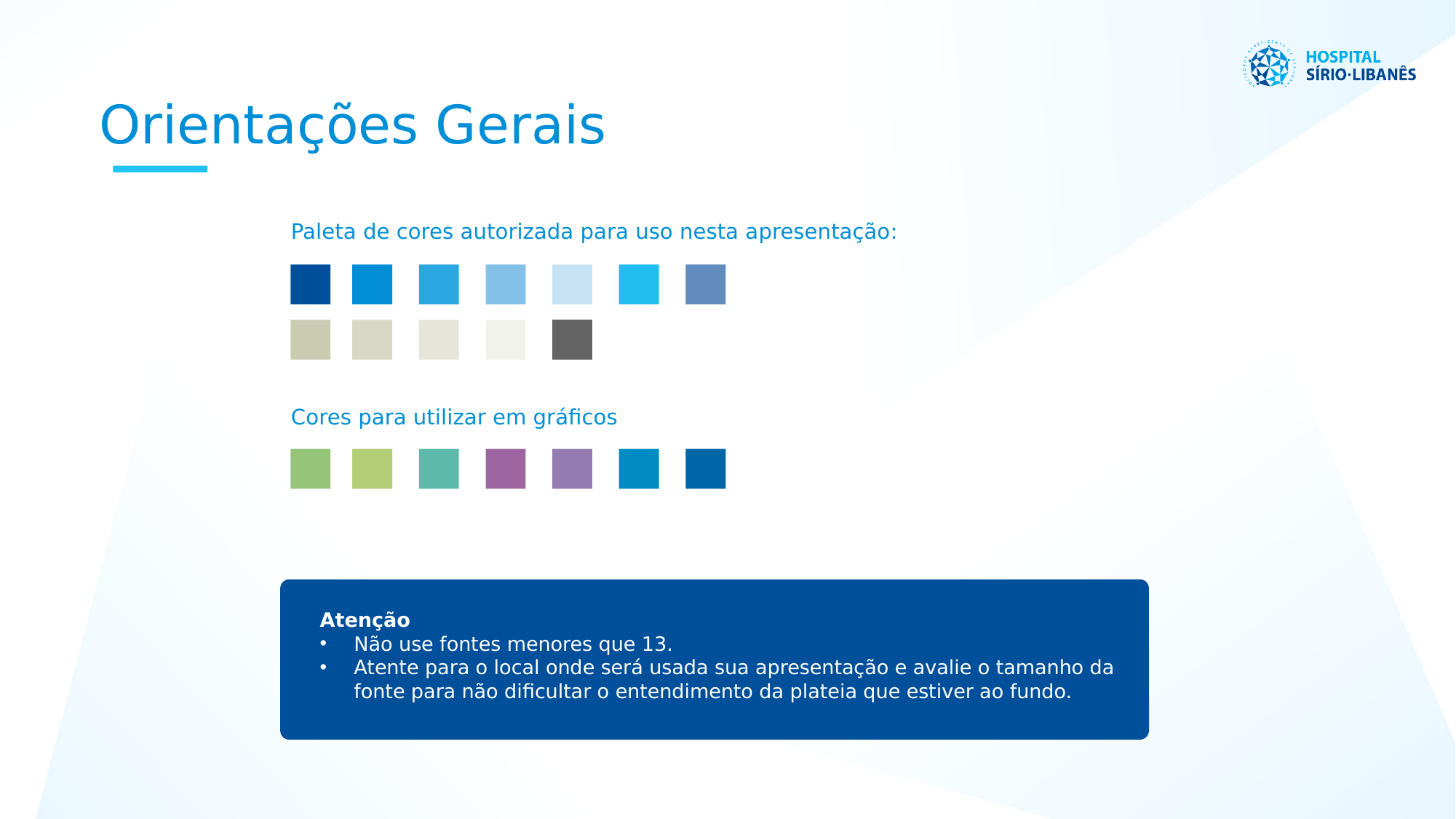

Orientações Gerais
Paleta de cores autorizada para uso nesta apresentação:

Cores para utilizar em gráficos

Atenção
Não use fontes menores que 13.
Atente para o local onde será usada sua apresentação e avalie o tamanho da fonte para não dificultar o entendimento da plateia que estiver ao fundo.